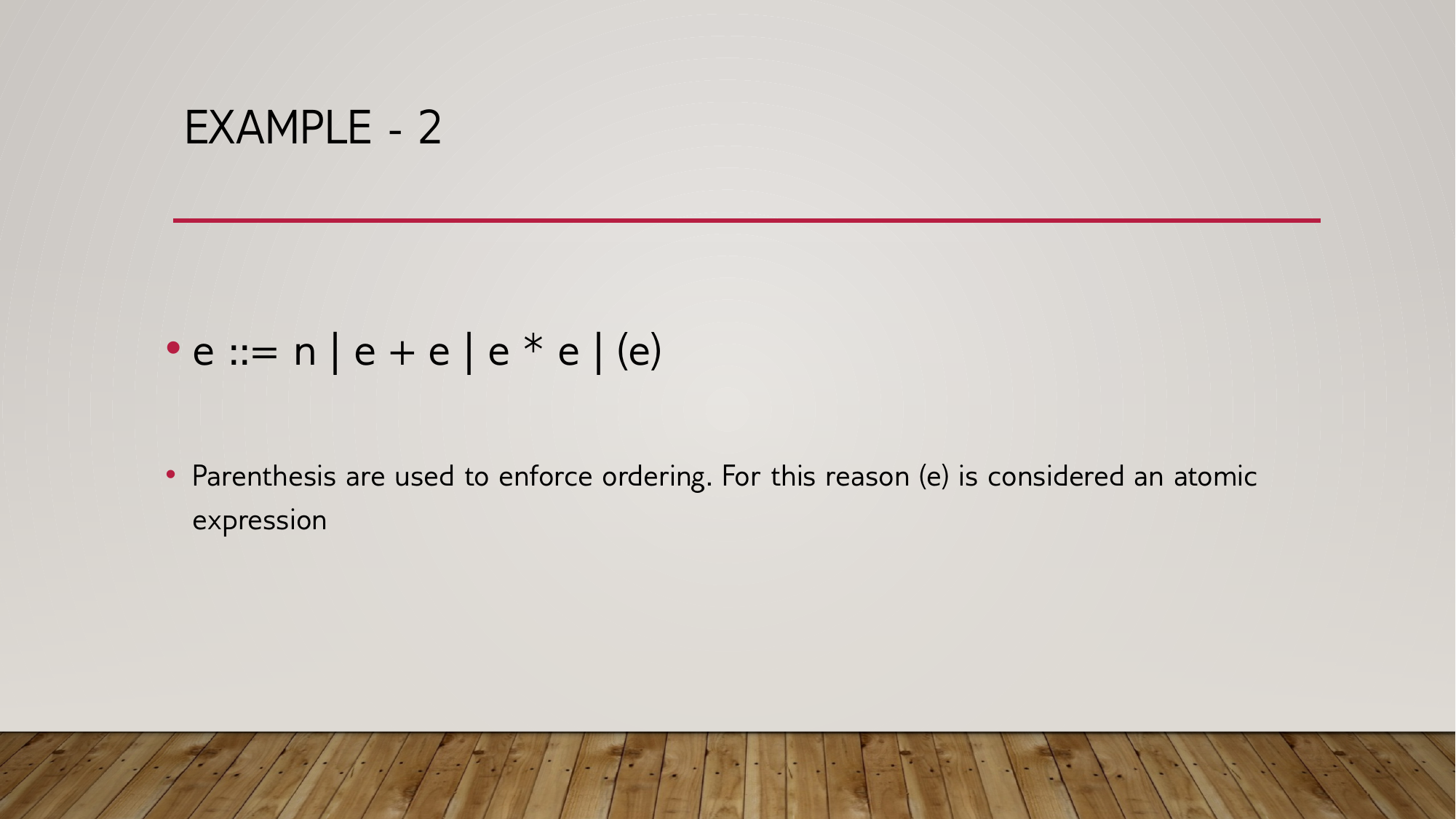

# Example - 2
e ::= n | e + e | e * e | (e)

Parenthesis are used to enforce ordering. For this reason (e) is considered an atomic expression